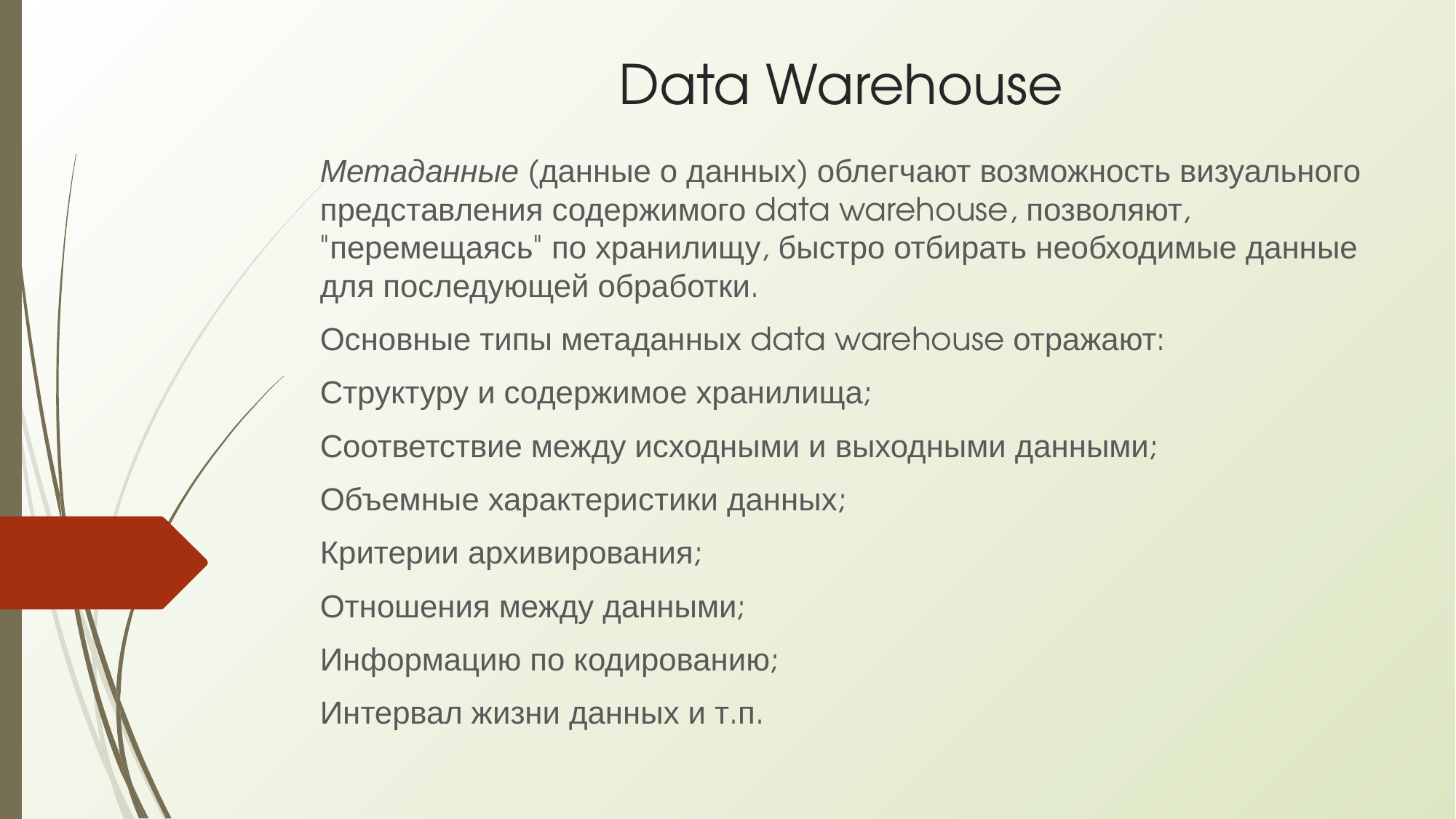

# Data Warehouse
Метаданные (данные о данных) облегчают возможность визуального представления содержимого data warehouse, позволяют, "перемещаясь" по хранилищу, быстро отбирать необходимые данные для последующей обработки.
Основные типы метаданных data warehouse отражают:
Структуру и содержимое хранилища;
Соответствие между исходными и выходными данными;
Объемные характеристики данных;
Критерии архивирования;
Отношения между данными;
Информацию по кодированию;
Интервал жизни данных и т.п.